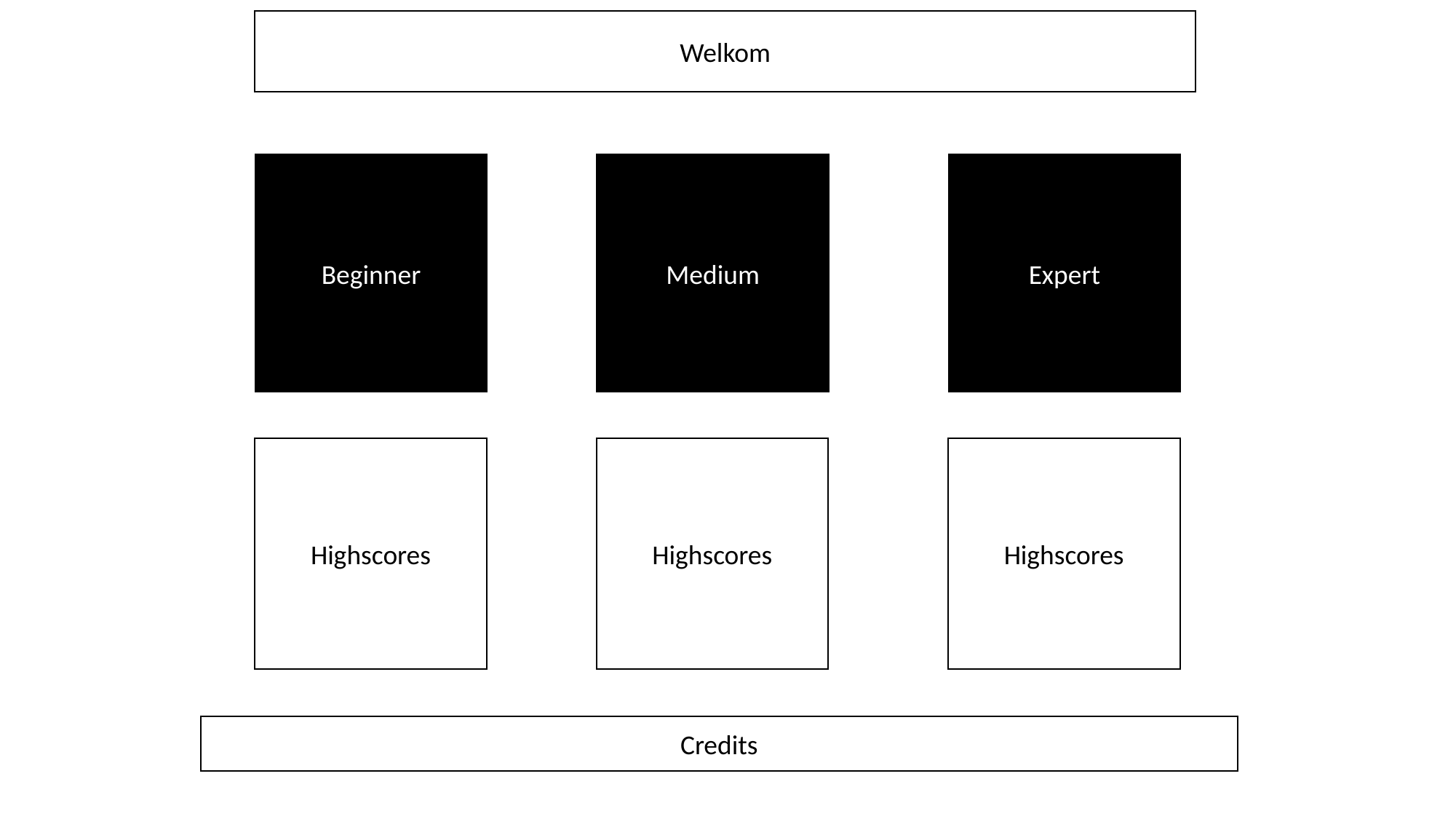

Welkom
Expert
Beginner
Medium
Highscores
Highscores
Highscores
Credits